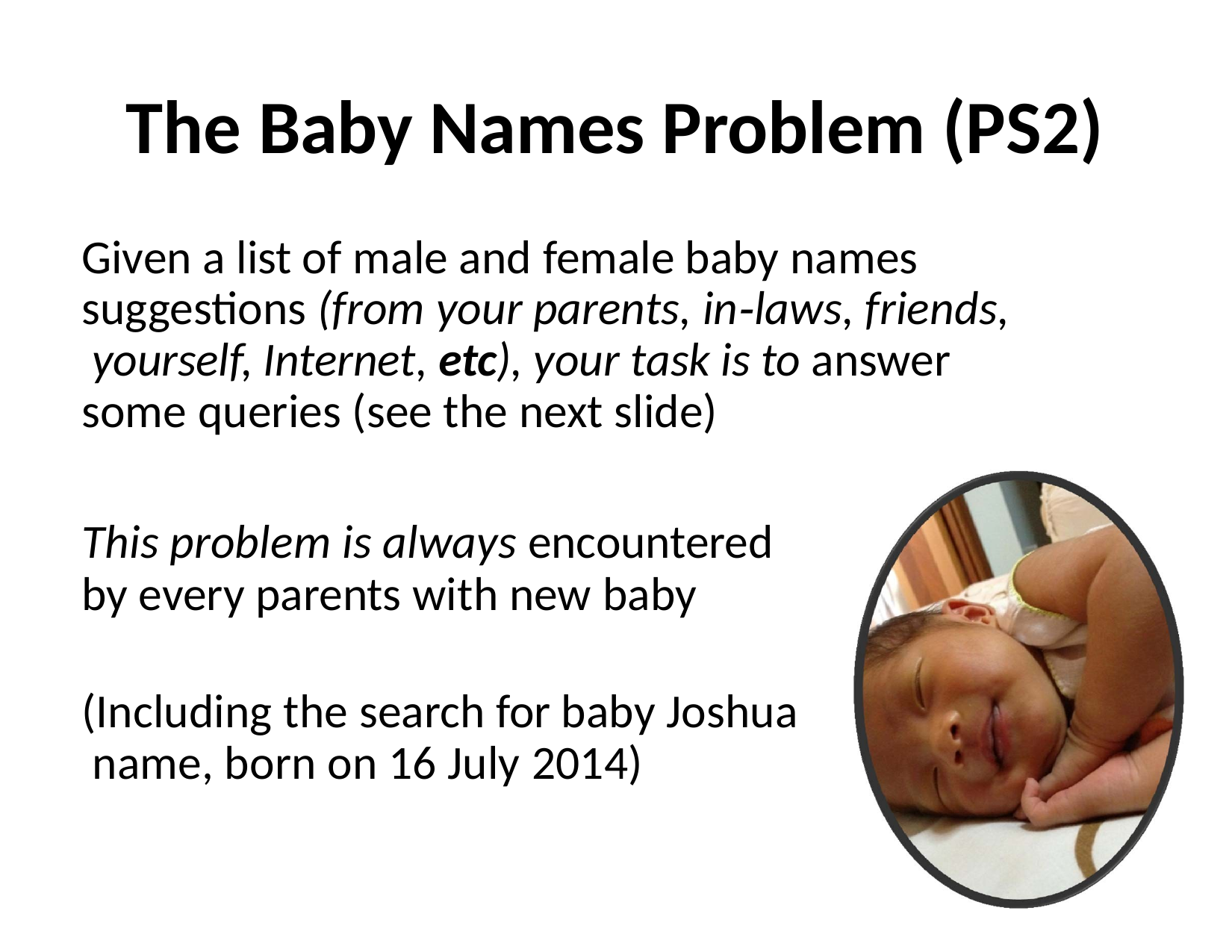

# The Baby Names Problem (PS2)
Given a list of male and female baby names  suggestions (from your parents, in‐laws, friends,  yourself, Internet, etc), your task is to answer  some queries (see the next slide)

This problem is always encountered  by every parents with new baby

(Including the search for baby Joshua  name, born on 16 July 2014)